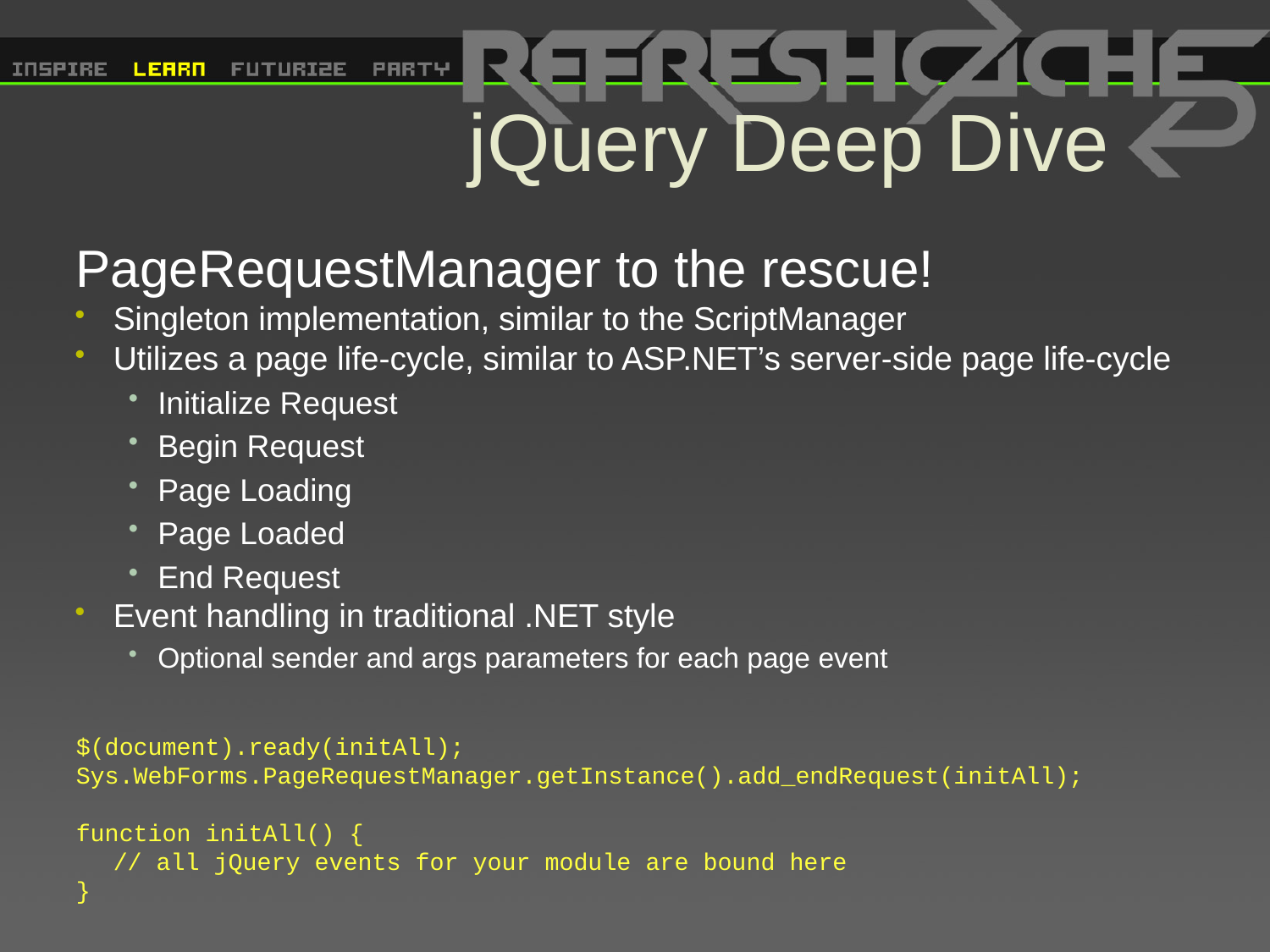

# jQuery Deep Dive
PageRequestManager to the rescue!
Singleton implementation, similar to the ScriptManager
Utilizes a page life-cycle, similar to ASP.NET’s server-side page life-cycle
Initialize Request
Begin Request
Page Loading
Page Loaded
End Request
Event handling in traditional .NET style
Optional sender and args parameters for each page event

$(document).ready(initAll);
Sys.WebForms.PageRequestManager.getInstance().add_endRequest(initAll);

function initAll() {
	// all jQuery events for your module are bound here
}